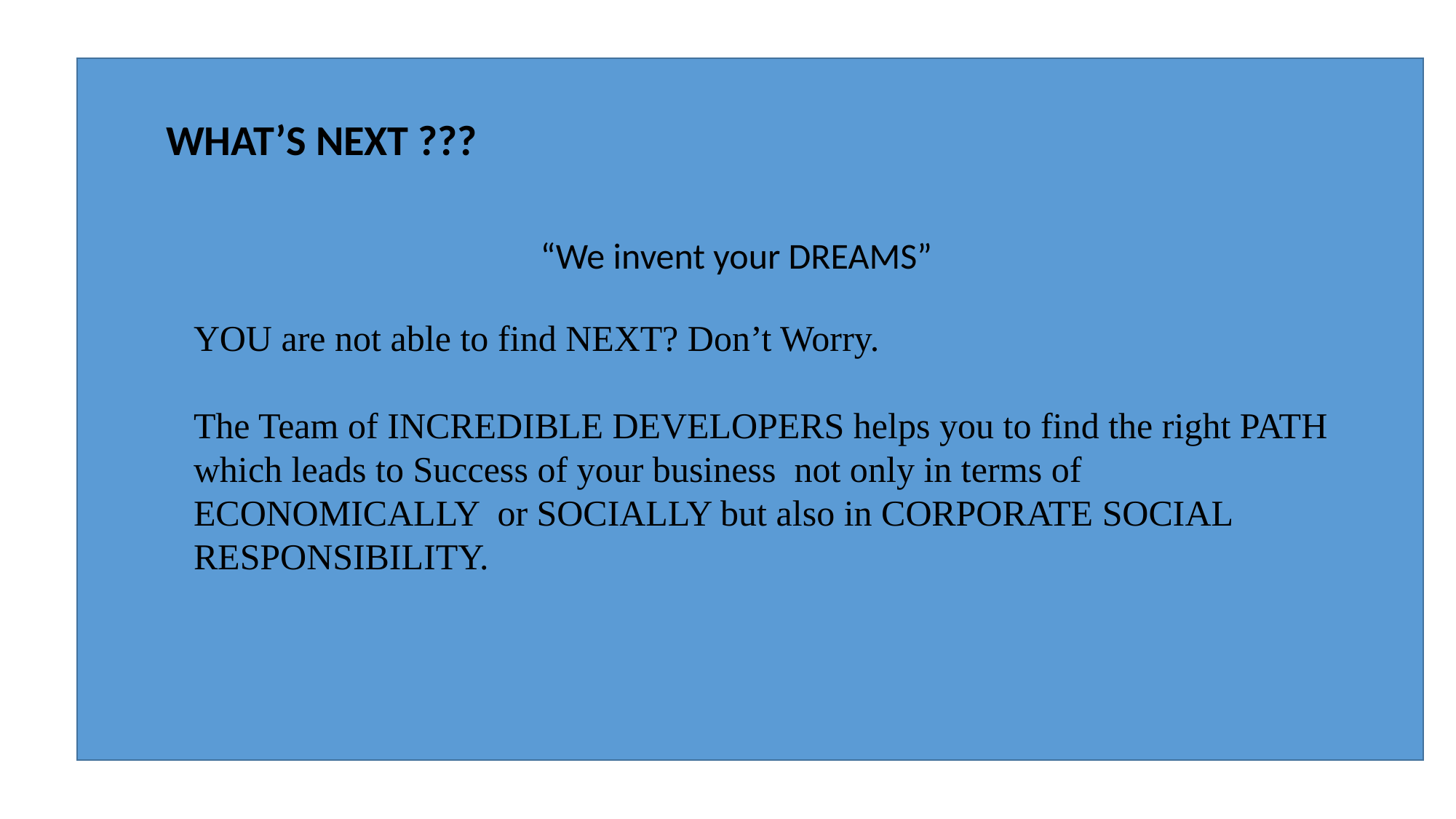

WHAT’S NEXT ???
“We invent your DREAMS”

YOU are not able to find NEXT? Don’t Worry.

The Team of INCREDIBLE DEVELOPERS helps you to find the right PATH which leads to Success of your business  not only in terms of ECONOMICALLY  or SOCIALLY but also in CORPORATE SOCIAL RESPONSIBILITY.